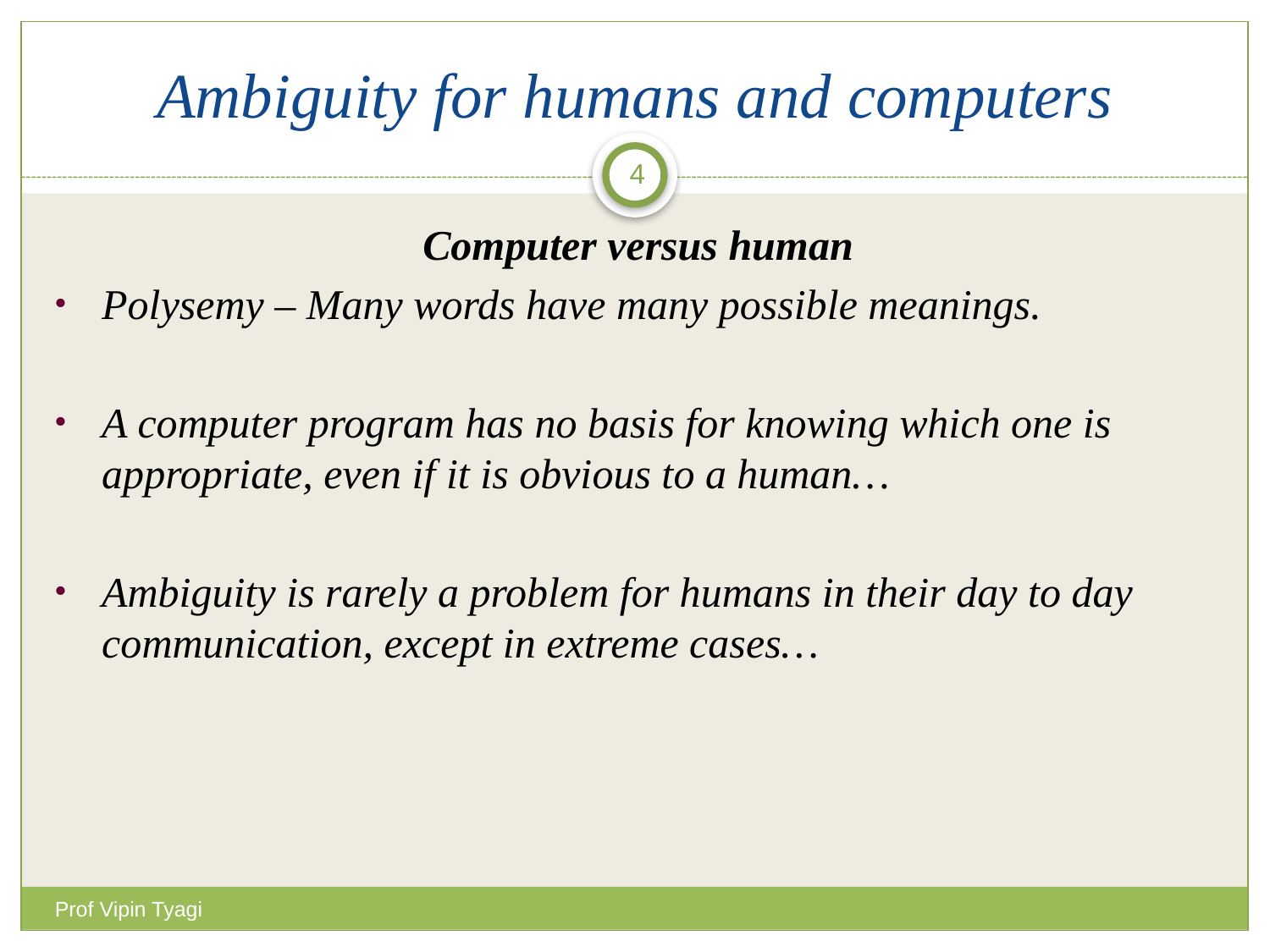

# Ambiguity for humans and computers
4
Computer versus human
Polysemy – Many words have many possible meanings.

A computer program has no basis for knowing which one is appropriate, even if it is obvious to a human…

Ambiguity is rarely a problem for humans in their day to day communication, except in extreme cases…

Prof Vipin Tyagi